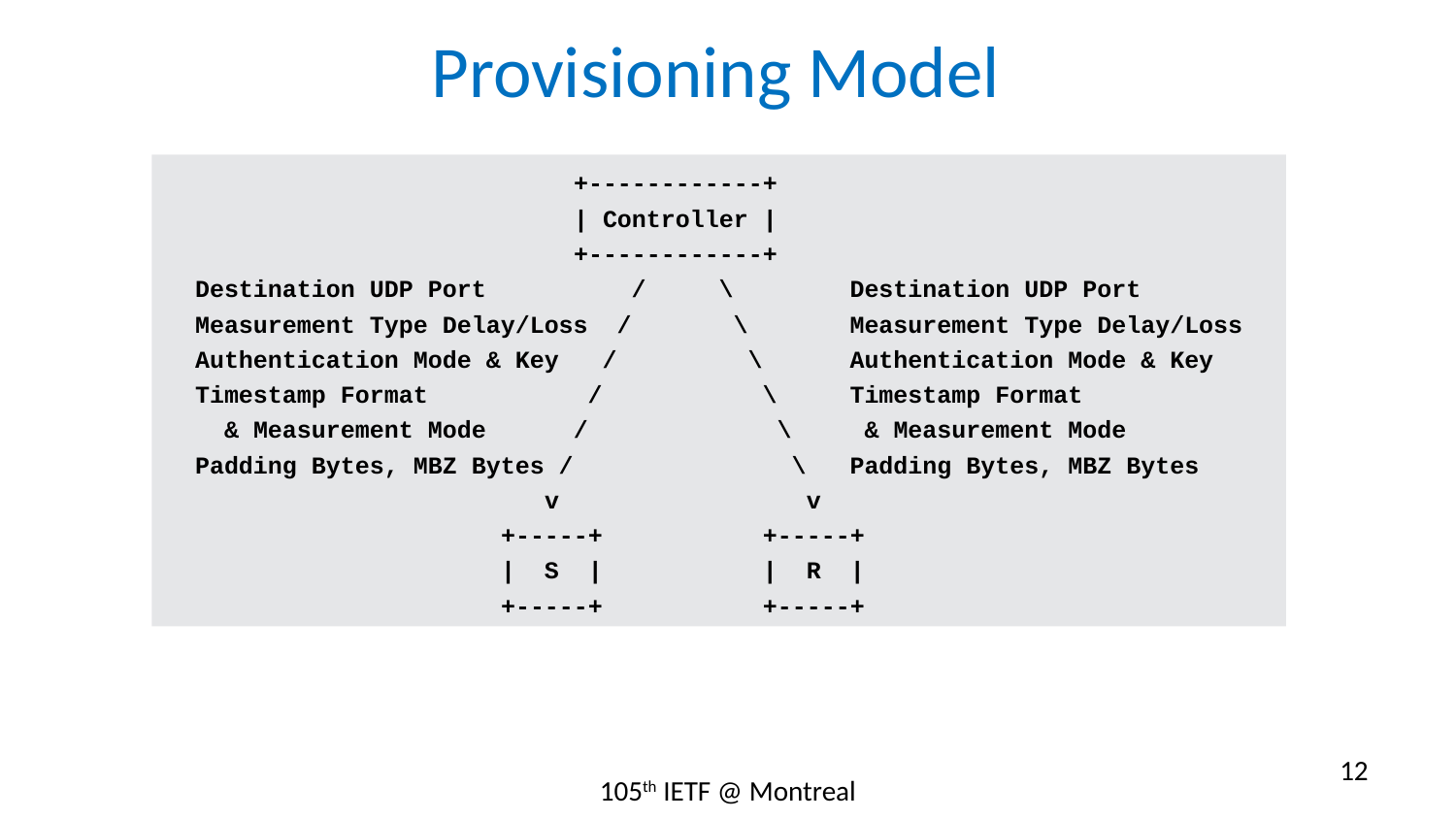

# Provisioning Model
                            +------------+
                            | Controller |
                            +------------+
  Destination UDP Port          /     \        Destination UDP Port
  Measurement Type Delay/Loss  /       \       Measurement Type Delay/Loss
  Authentication Mode & Key   /         \      Authentication Mode & Key
  Timestamp Format           /           \     Timestamp Format
    & Measurement Mode      /             \     & Measurement Mode
  Padding Bytes, MBZ Bytes /               \   Padding Bytes, MBZ Bytes
                          v                 v
                       +-----+           +-----+
                       |  S  |           |  R  |
                       +-----+           +-----+
12
105th IETF @ Montreal